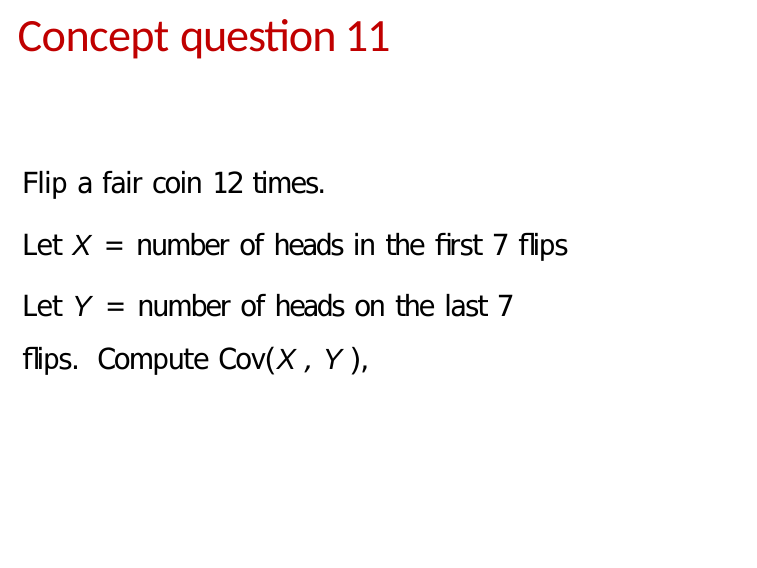

# Concept question 11
Flip a fair coin 12 times.

Let X = number of heads in the ﬁrst 7 ﬂips
Let Y = number of heads on the last 7 ﬂips.  Compute Cov(X , Y ),